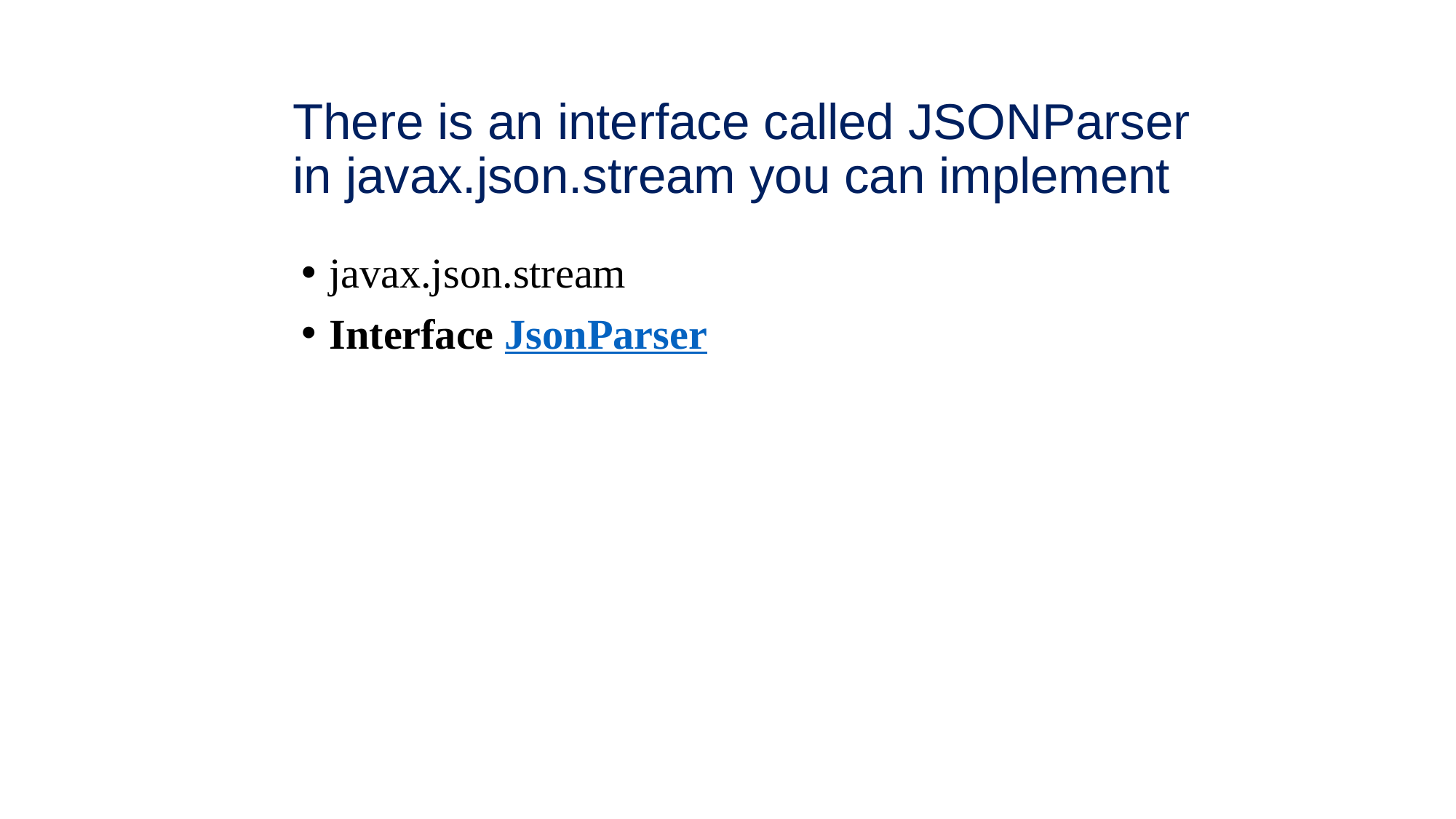

# There is an interface called JSONParser in javax.json.stream you can implement
javax.json.stream
Interface JsonParser